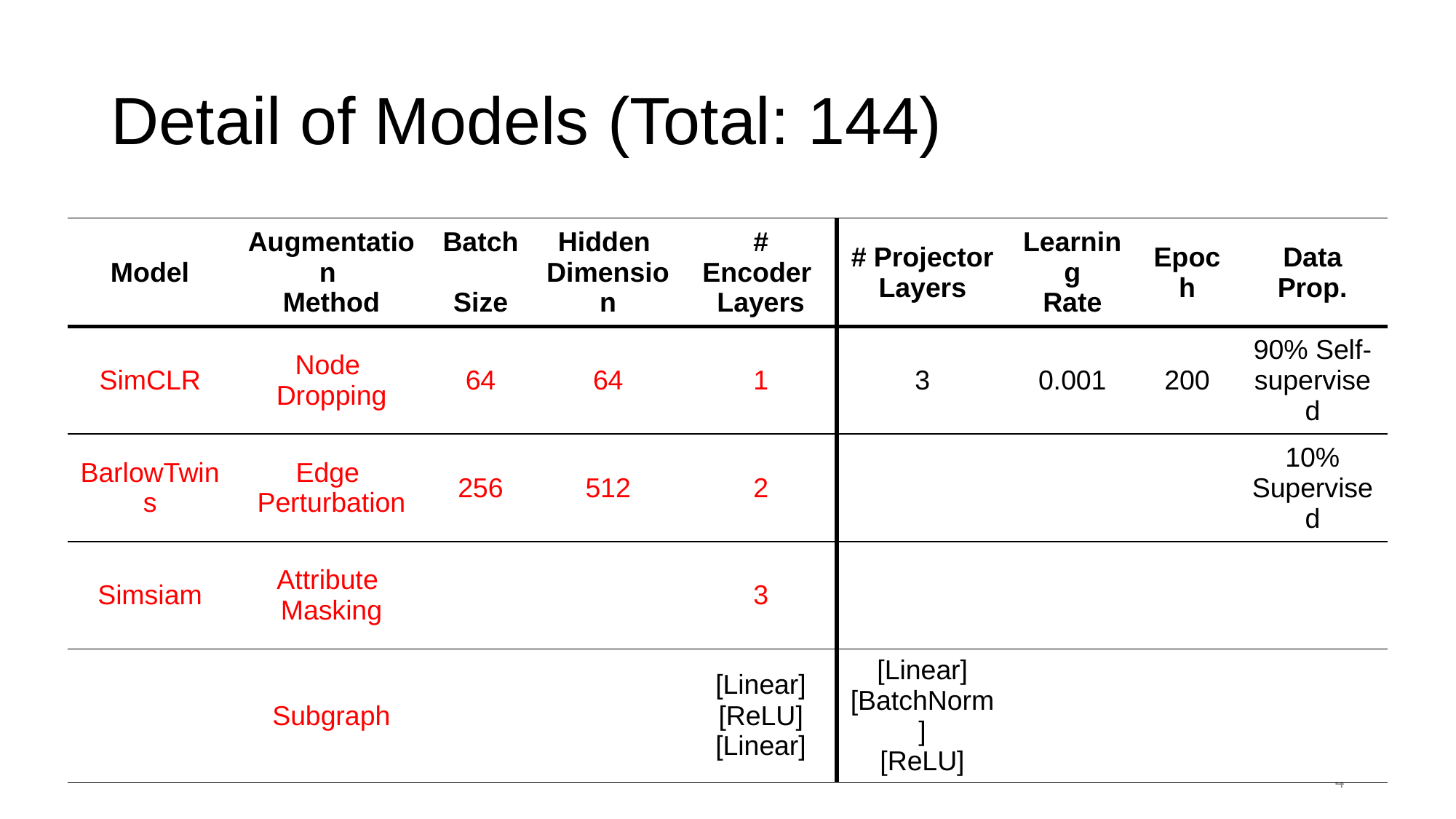

# Detail of Models (Total: 144)
| Model | Augmentation Method | Batch Size | Hidden Dimension | # Encoder Layers | # Projector Layers | Learning Rate | Epoch | Data Prop. |
| --- | --- | --- | --- | --- | --- | --- | --- | --- |
| SimCLR | Node Dropping | 64 | 64 | 1 | 3 | 0.001 | 200 | 90% Self-supervised |
| BarlowTwins | Edge Perturbation | 256 | 512 | 2 |  |  |  | 10% Supervised |
| Simsiam | Attribute Masking |  |  | 3 |  |  |  |  |
|  | Subgraph |  |  | [Linear] [ReLU] [Linear] | [Linear] [BatchNorm] [ReLU] |  |  |  |
4